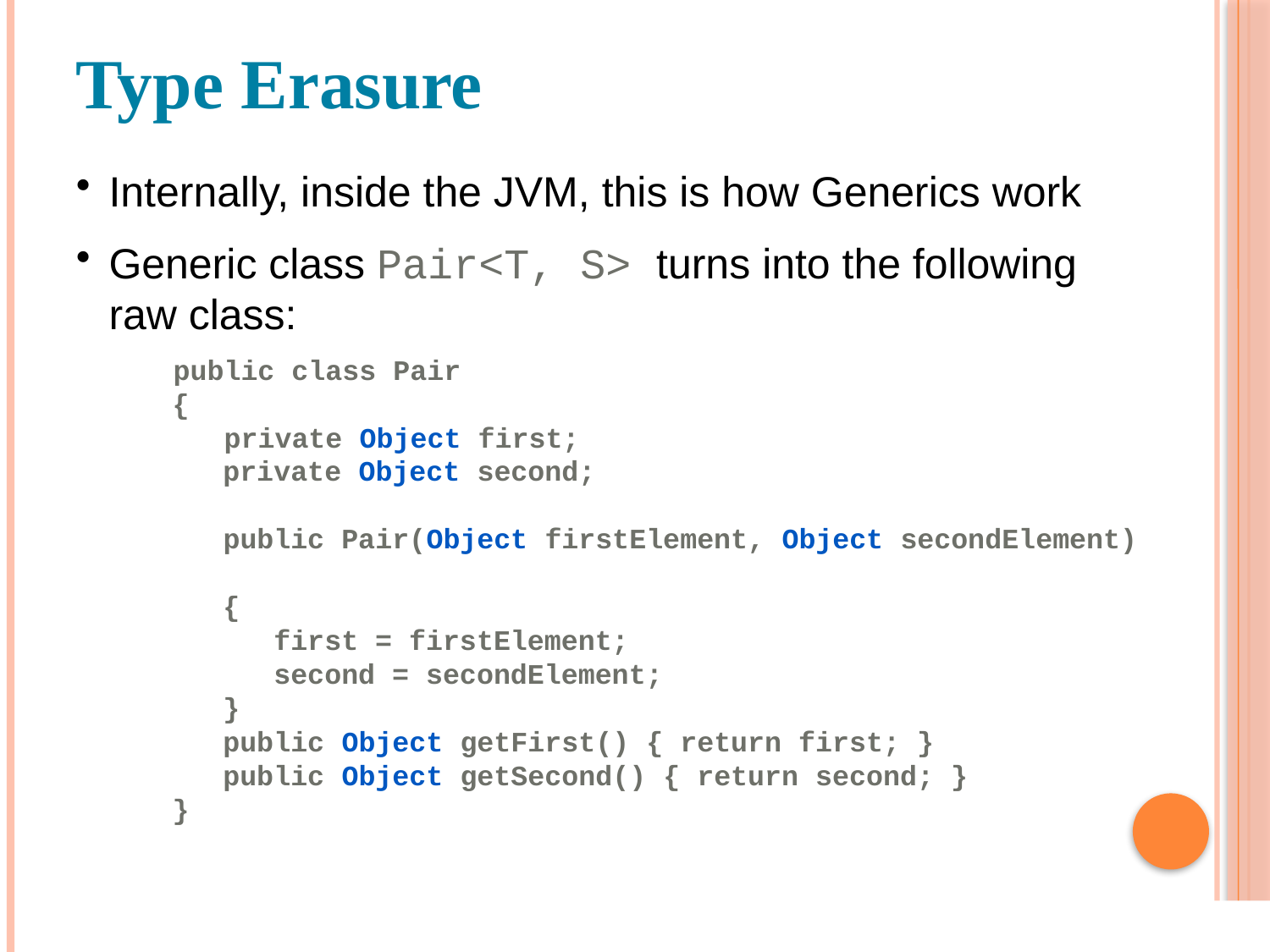

Type Erasure
Internally, inside the JVM, this is how Generics work
Generic class Pair<T, S> turns into the following raw class:
  public class Pair
{
     private Object first;
   private Object second;
   public Pair(Object firstElement, Object secondElement)
   {
      first = firstElement;
      second = secondElement;
   }
   public Object getFirst() { return first; }
   public Object getSecond() { return second; }
}